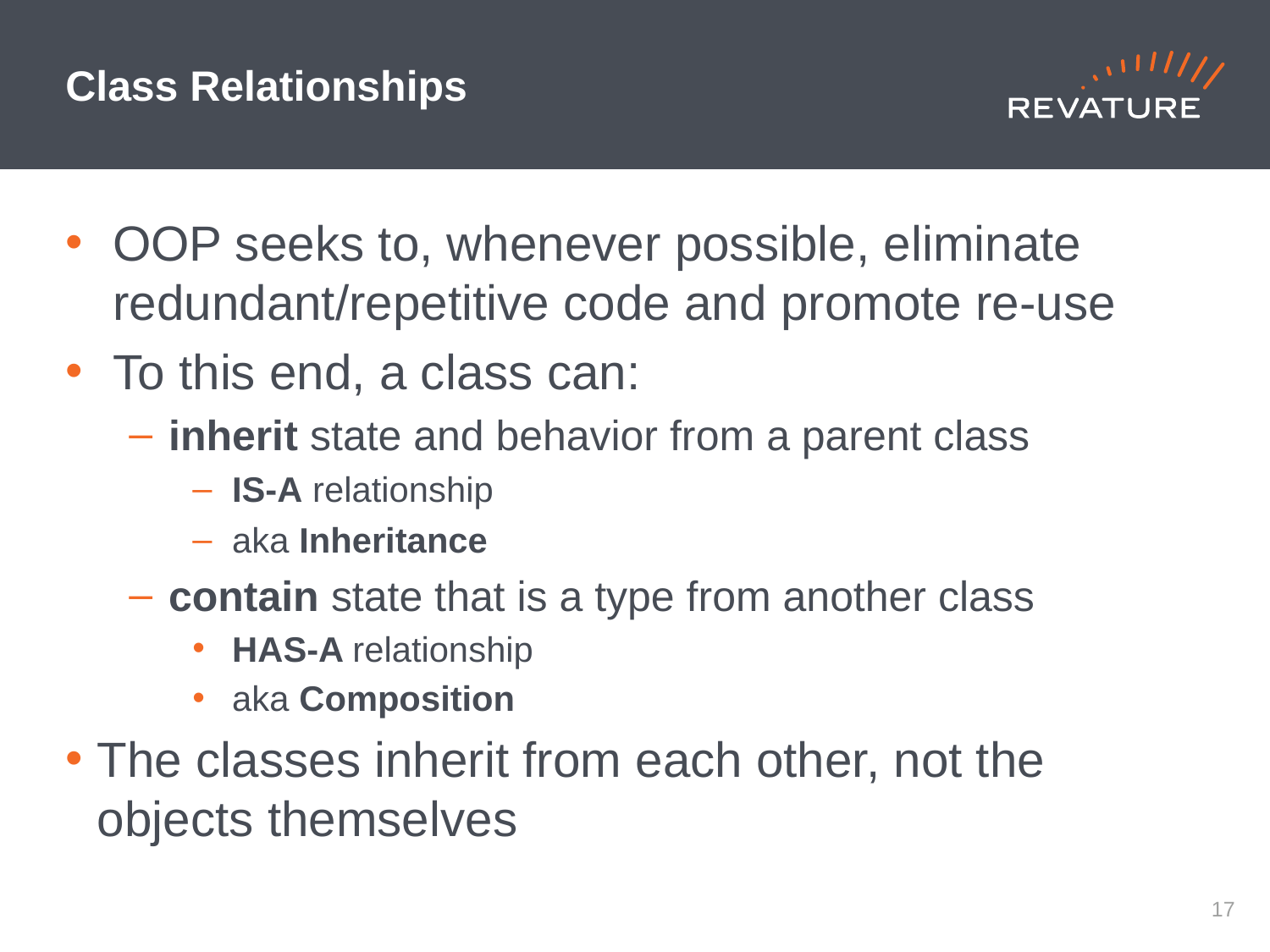

# Class Relationships
OOP seeks to, whenever possible, eliminate redundant/repetitive code and promote re-use
To this end, a class can:
inherit state and behavior from a parent class
IS-A relationship
aka Inheritance
contain state that is a type from another class
HAS-A relationship
aka Composition
The classes inherit from each other, not the objects themselves
17